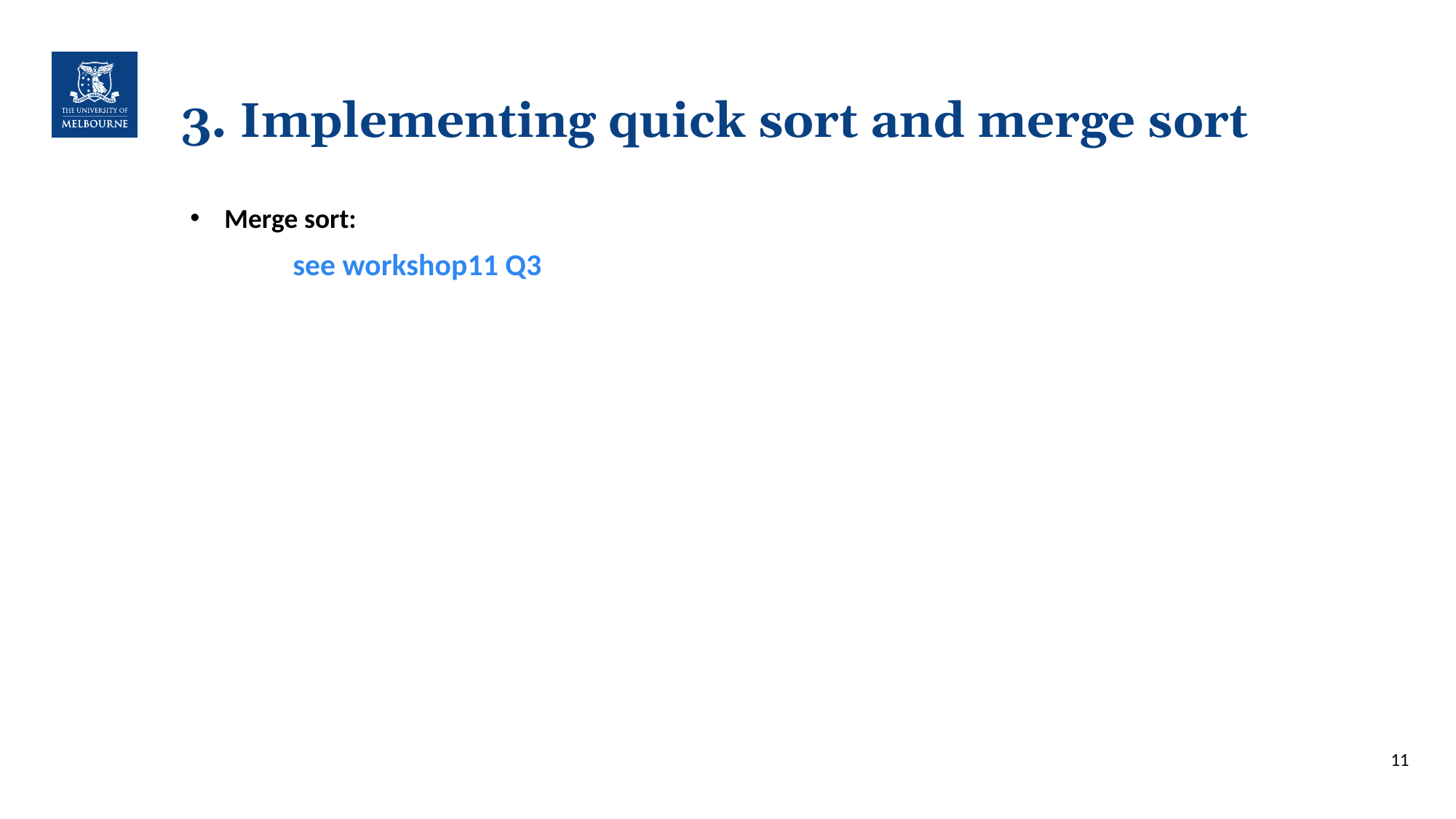

# 3. Implementing quick sort and merge sort
Merge sort:
see workshop11 Q3
11